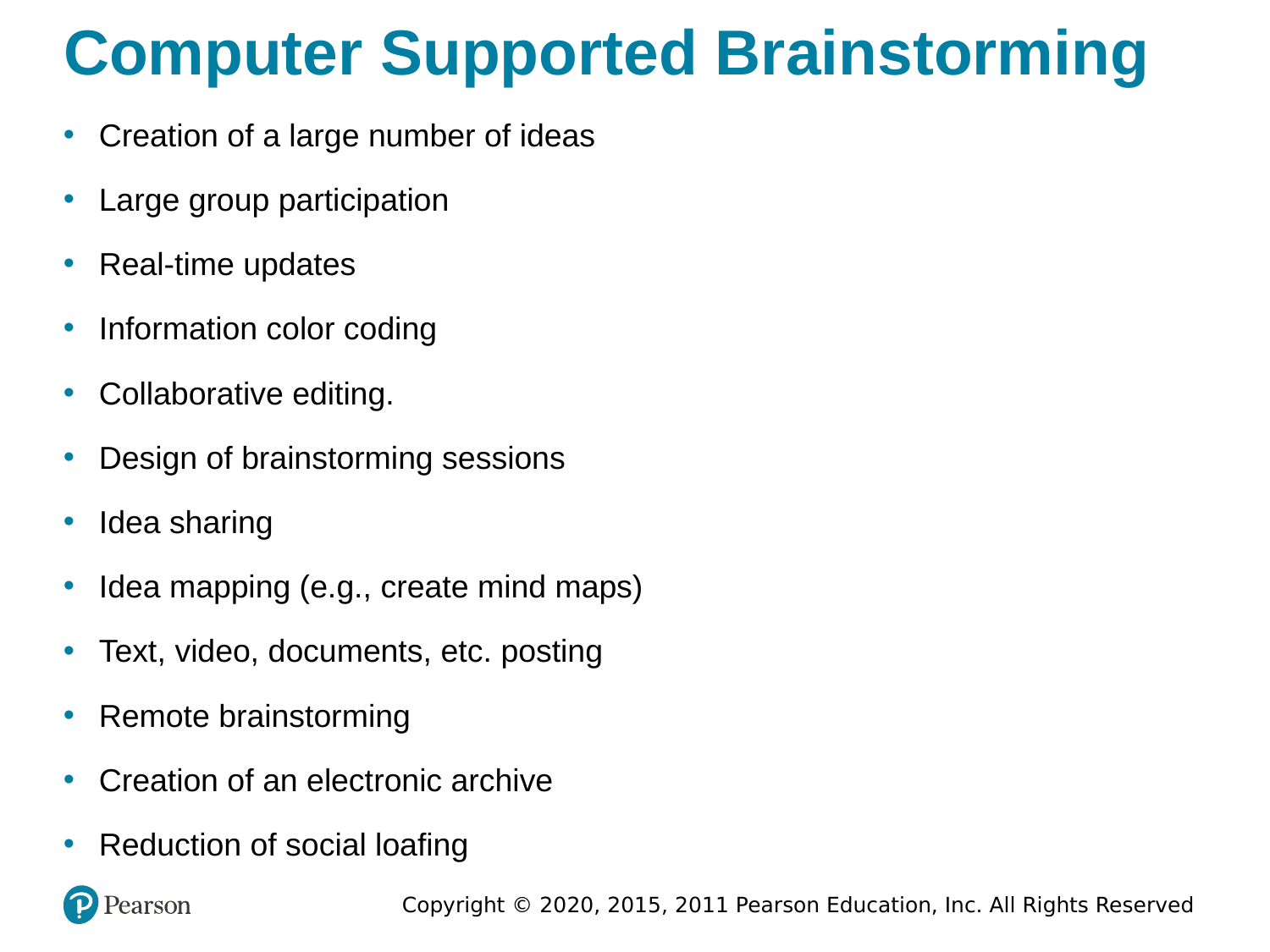

# Computer Supported Brainstorming
Creation of a large number of ideas
Large group participation
Real-time updates
Information color coding
Collaborative editing.
Design of brainstorming sessions
Idea sharing
Idea mapping (e.g., create mind maps)
Text, video, documents, etc. posting
Remote brainstorming
Creation of an electronic archive
Reduction of social loafing